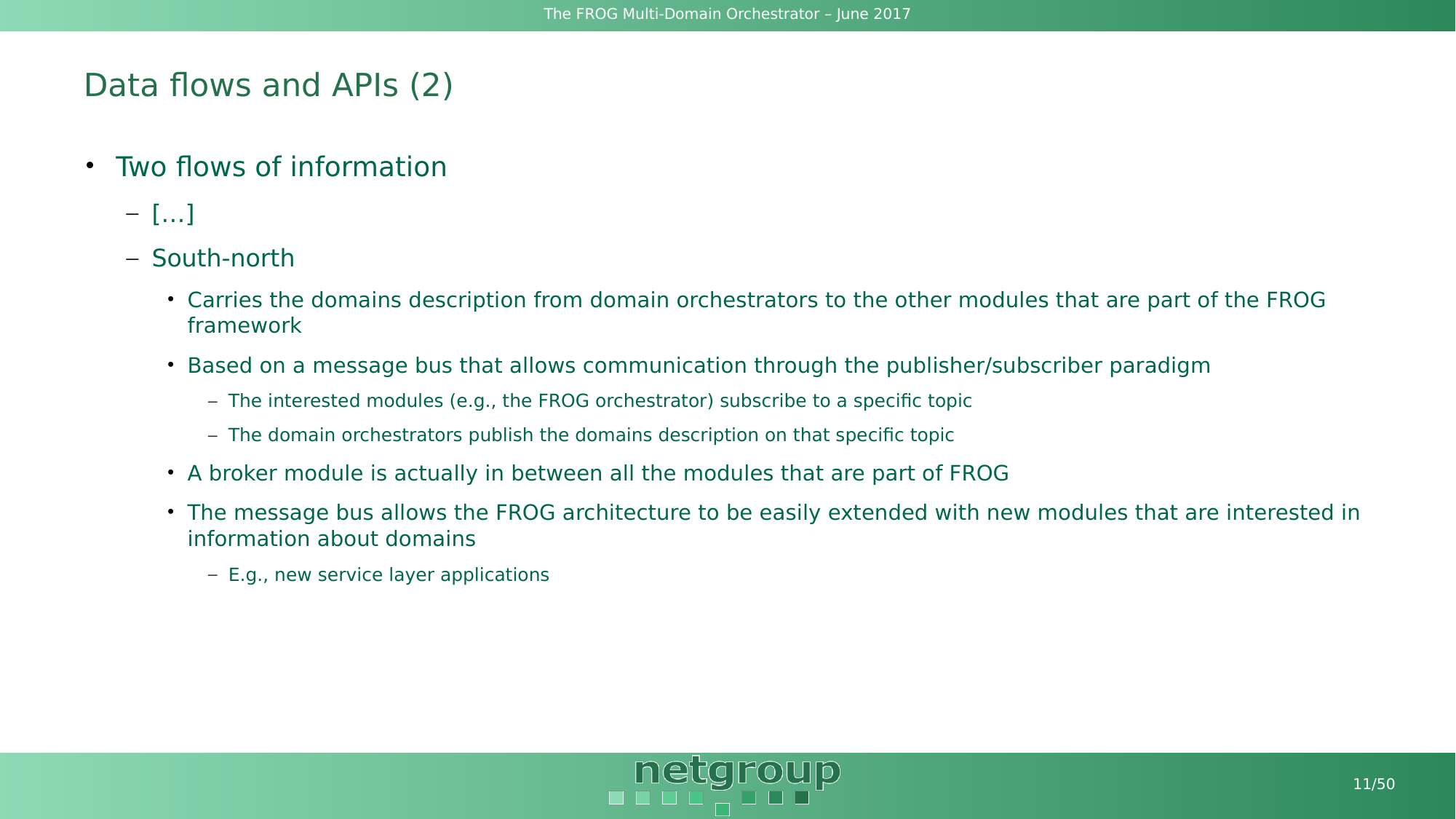

# Data flows and APIs (2)
Two flows of information
[…]
South-north
Carries the domains description from domain orchestrators to the other modules that are part of the FROG framework
Based on a message bus that allows communication through the publisher/subscriber paradigm
The interested modules (e.g., the FROG orchestrator) subscribe to a specific topic
The domain orchestrators publish the domains description on that specific topic
A broker module is actually in between all the modules that are part of FROG
The message bus allows the FROG architecture to be easily extended with new modules that are interested in information about domains
E.g., new service layer applications